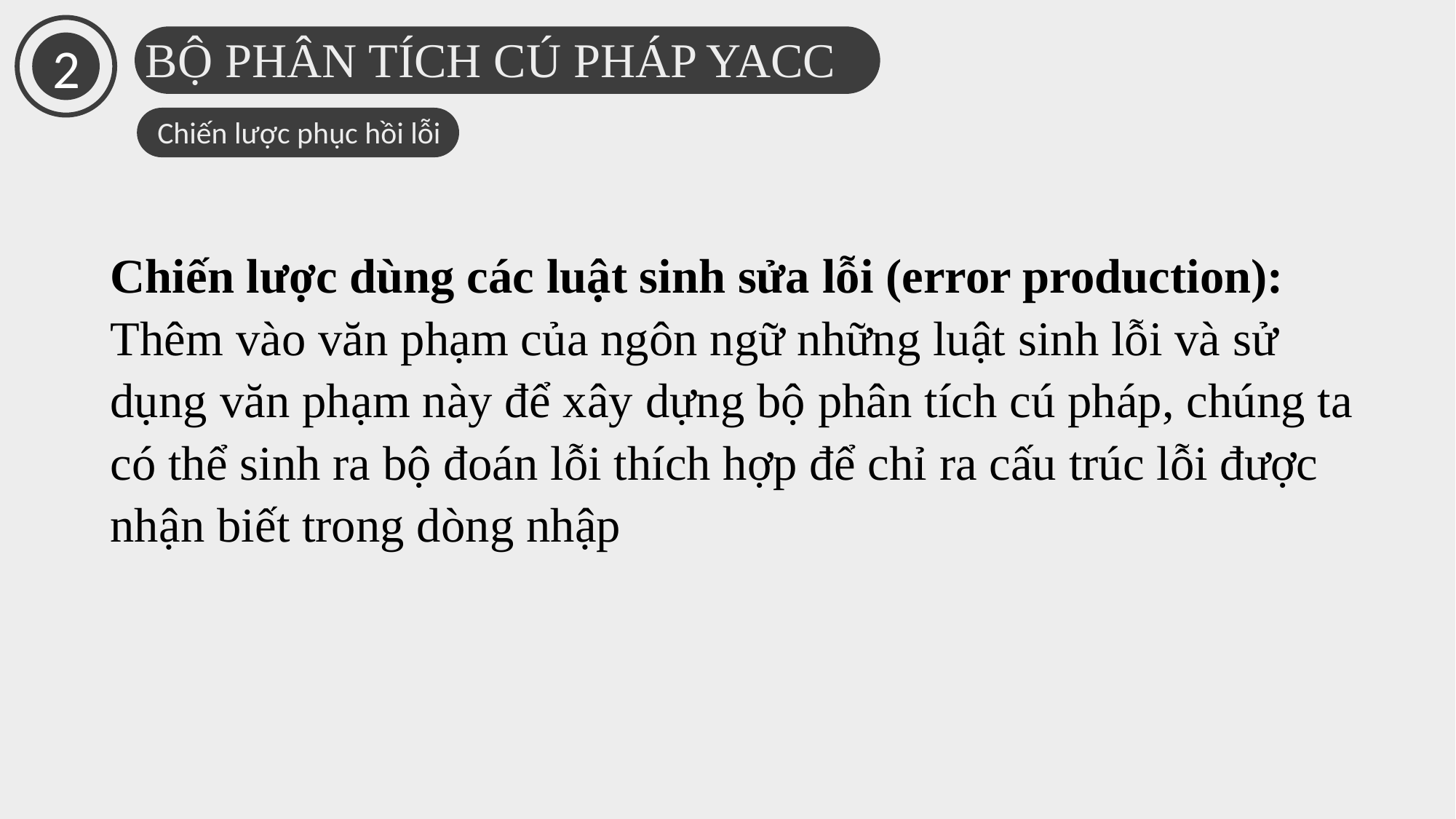

2
BỘ PHÂN TÍCH CÚ PHÁP YACC

Chiến lược phục hồi lỗi
Chiến lược dùng các luật sinh sửa lỗi (error production): Thêm vào văn phạm của ngôn ngữ những luật sinh lỗi và sử dụng văn phạm này để xây dựng bộ phân tích cú pháp, chúng ta có thể sinh ra bộ đoán lỗi thích hợp để chỉ ra cấu trúc lỗi được nhận biết trong dòng nhập